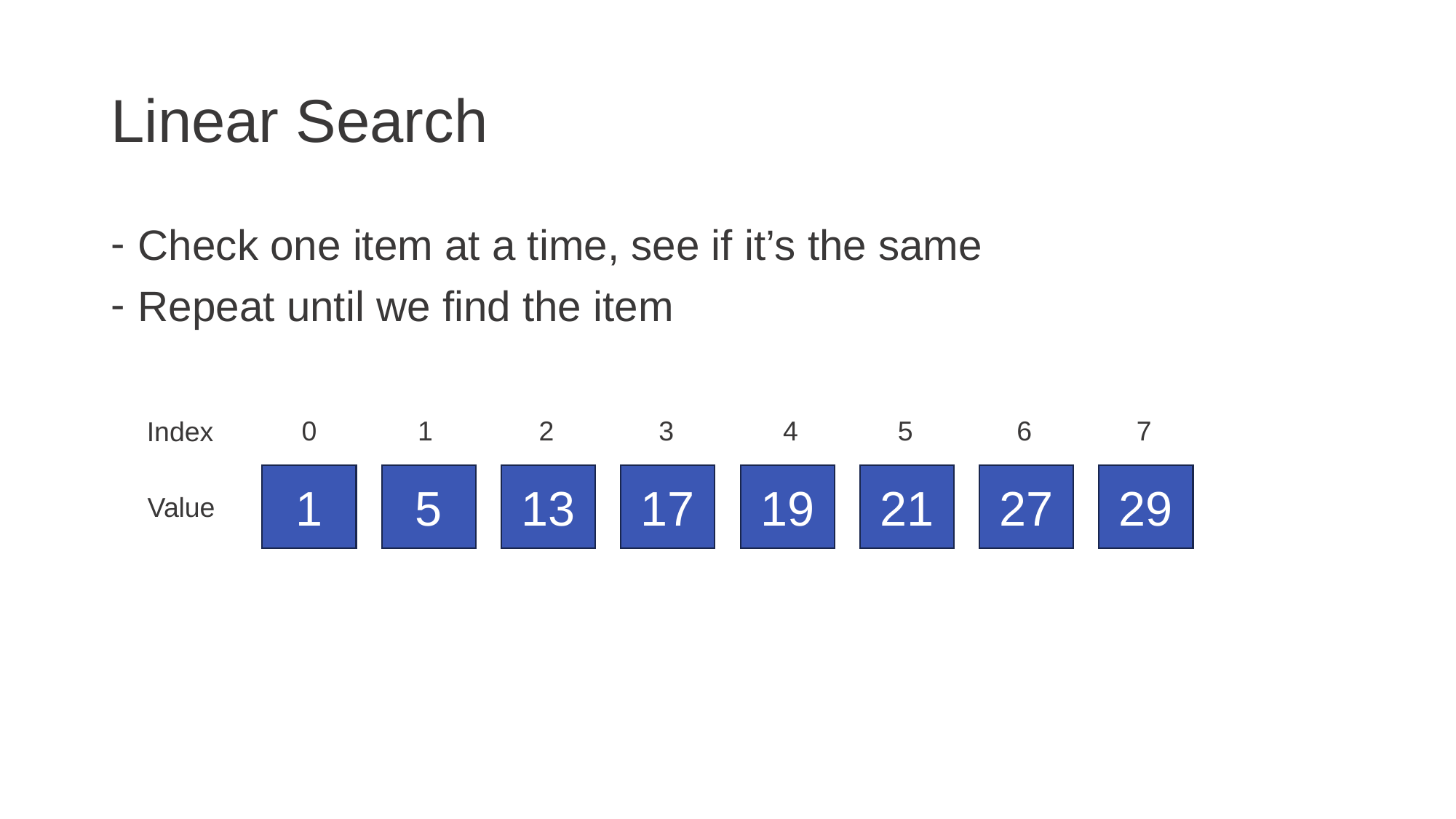

# Linear Search
Check one item at a time, see if it’s the same
Repeat until we find the item
0
1
2
3
4
5
6
7
Index
1
5
13
17
19
21
27
29
Value